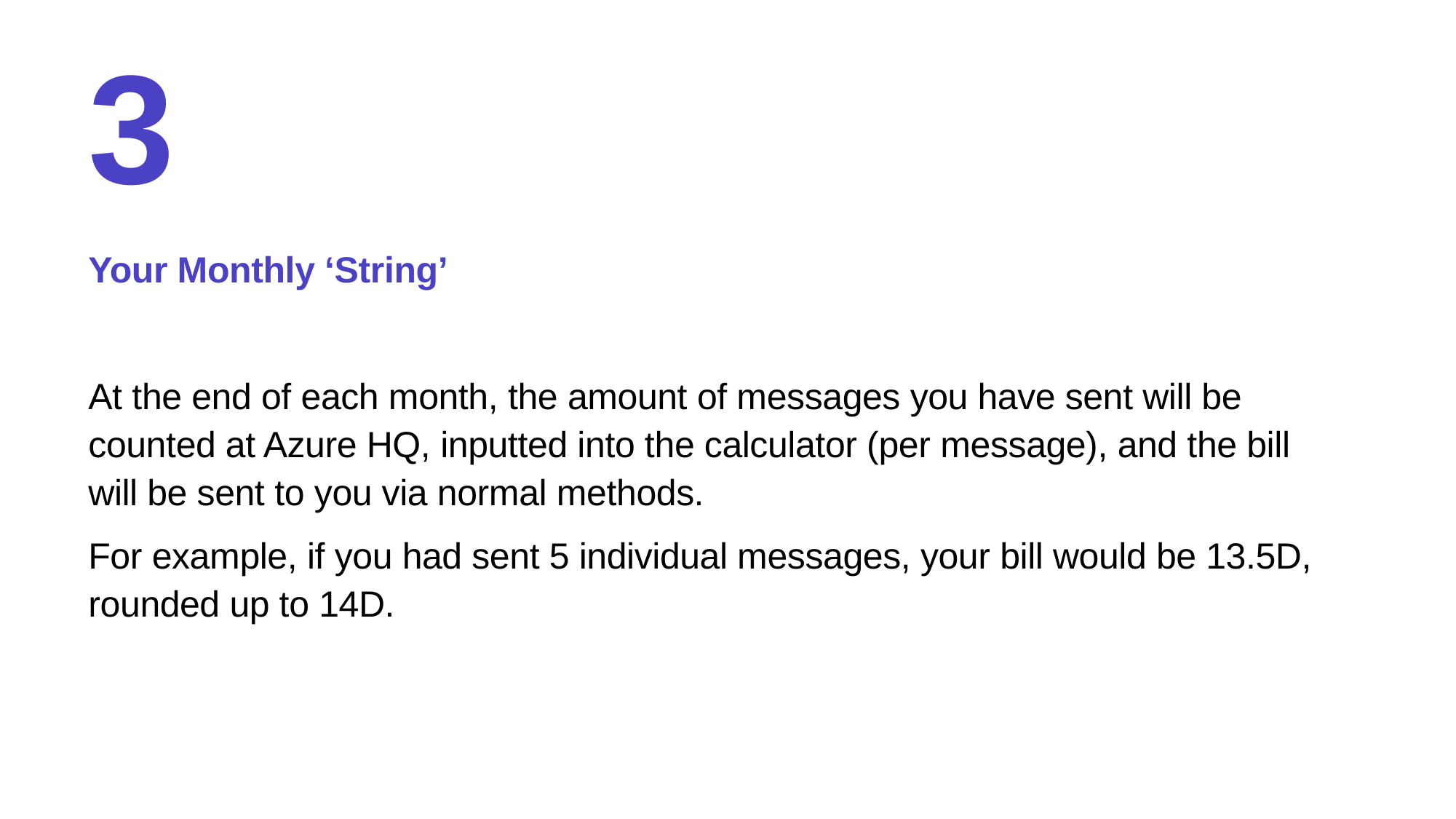

# 3
Your Monthly ‘String’

At the end of each month, the amount of messages you have sent will be counted at Azure HQ, inputted into the calculator (per message), and the bill will be sent to you via normal methods.
For example, if you had sent 5 individual messages, your bill would be 13.5D, rounded up to 14D.